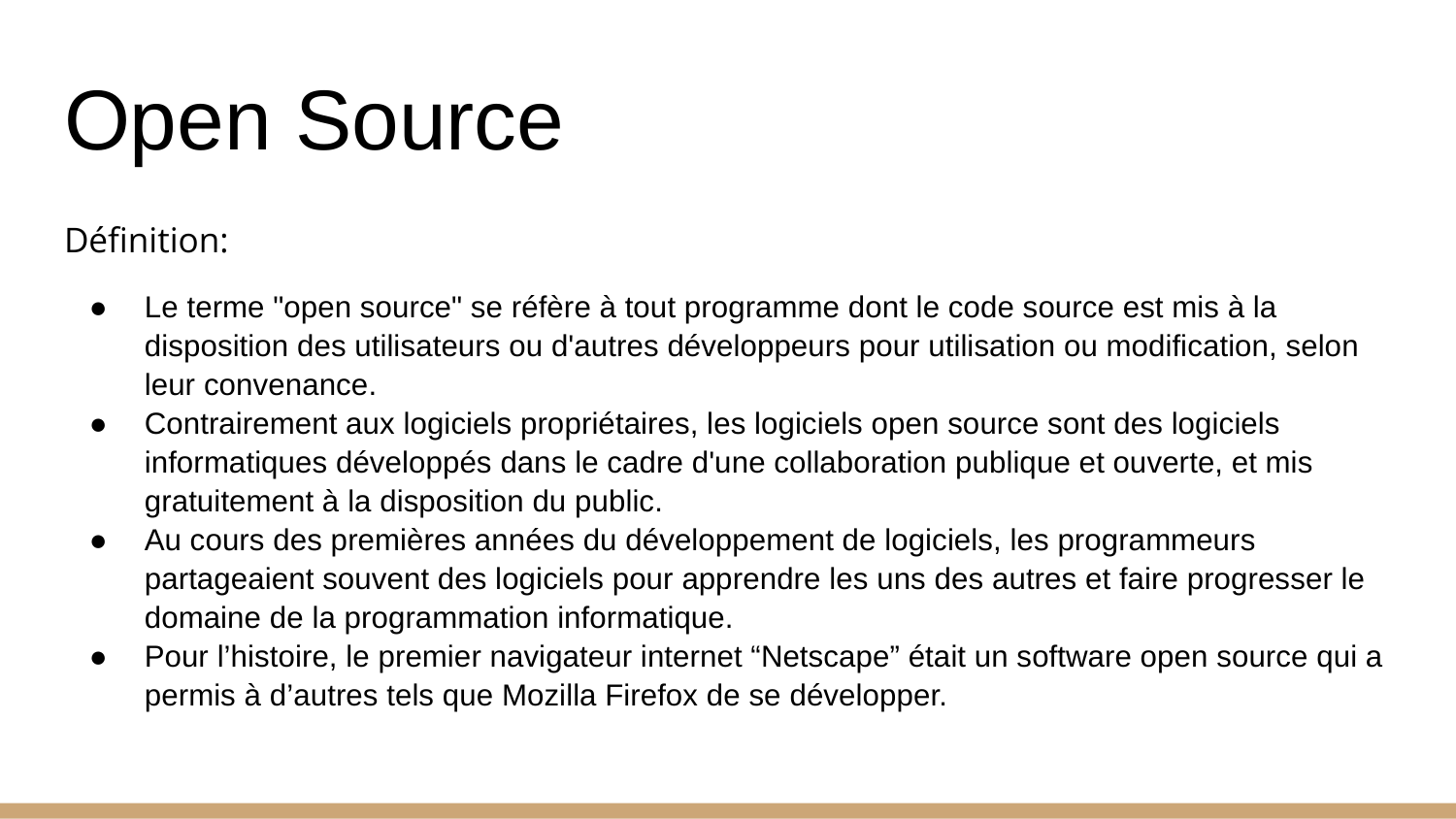

# Open Source
Définition:
Le terme "open source" se réfère à tout programme dont le code source est mis à la disposition des utilisateurs ou d'autres développeurs pour utilisation ou modification, selon leur convenance.
Contrairement aux logiciels propriétaires, les logiciels open source sont des logiciels informatiques développés dans le cadre d'une collaboration publique et ouverte, et mis gratuitement à la disposition du public.
Au cours des premières années du développement de logiciels, les programmeurs partageaient souvent des logiciels pour apprendre les uns des autres et faire progresser le domaine de la programmation informatique.
Pour l’histoire, le premier navigateur internet “Netscape” était un software open source qui a permis à d’autres tels que Mozilla Firefox de se développer.